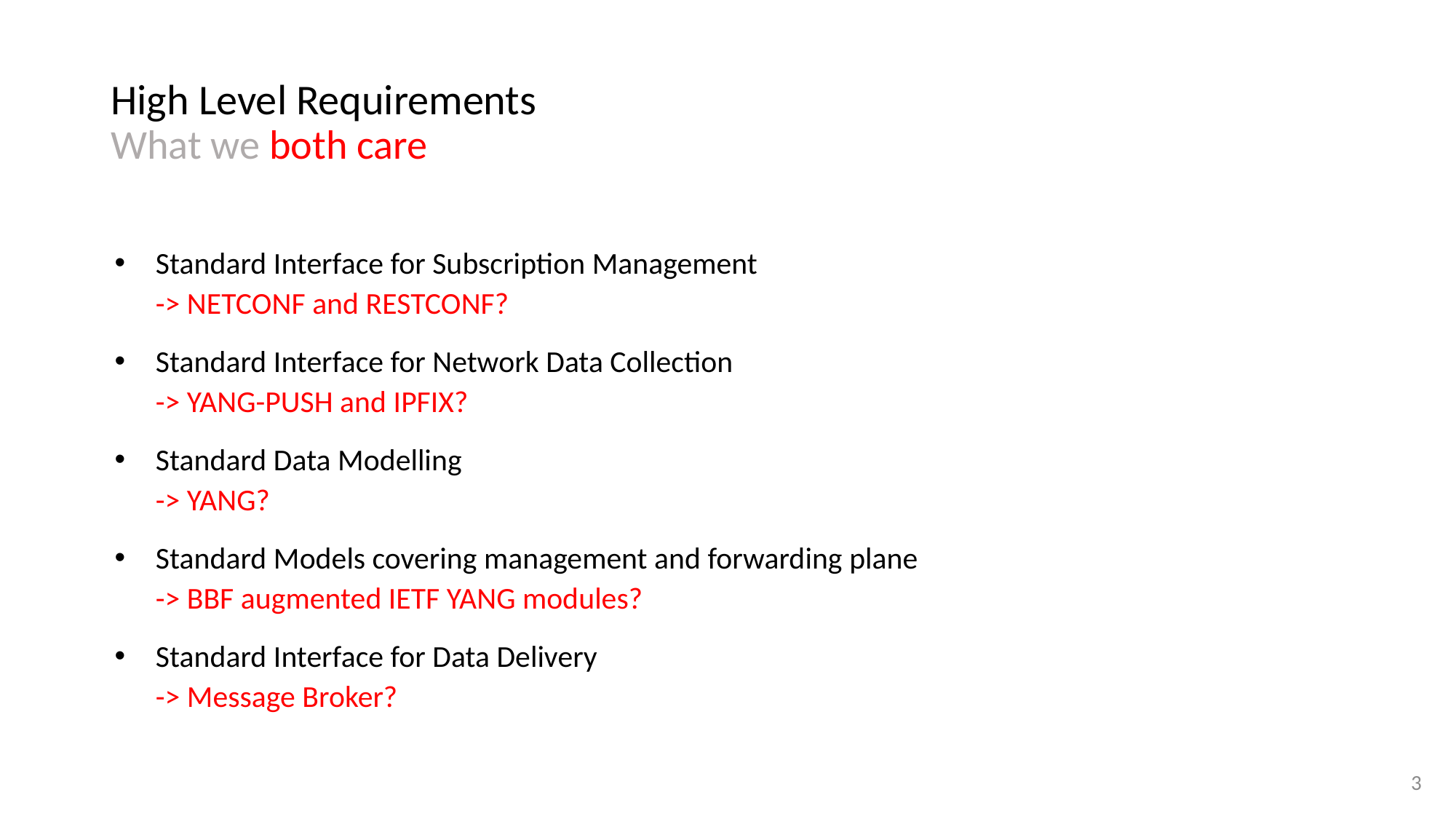

# High Level Requirements What we both care
Standard Interface for Subscription Management
-> NETCONF and RESTCONF?
Standard Interface for Network Data Collection
-> YANG-PUSH and IPFIX?
Standard Data Modelling
-> YANG?
Standard Models covering management and forwarding plane
-> BBF augmented IETF YANG modules?
Standard Interface for Data Delivery
-> Message Broker?
3